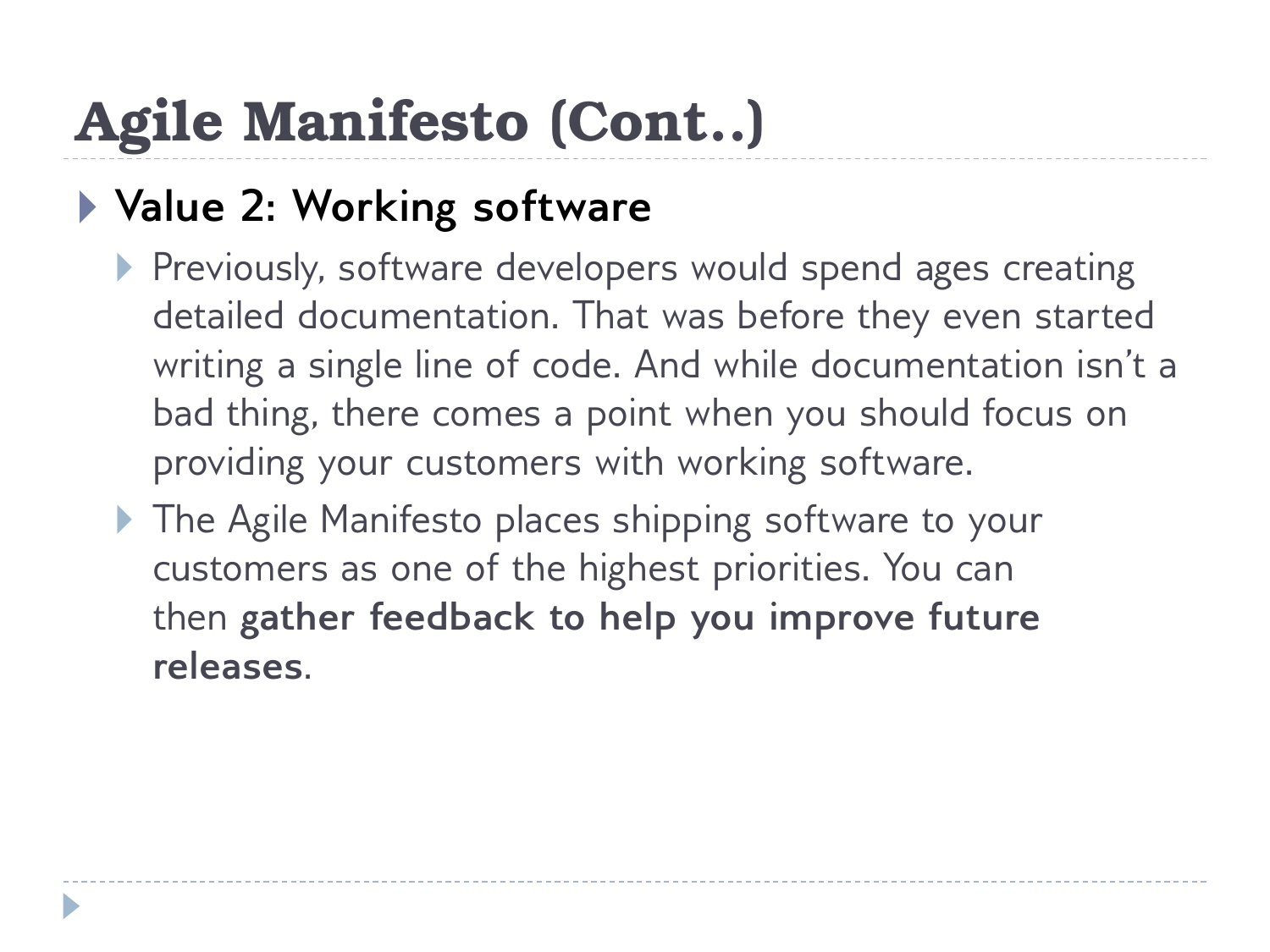

# Agile Manifesto (Cont..)
Value 2: Working software
Previously, software developers would spend ages creating detailed documentation. That was before they even started writing a single line of code. And while documentation isn’t a bad thing, there comes a point when you should focus on providing your customers with working software.
The Agile Manifesto places shipping software to your customers as one of the highest priorities. You can then gather feedback to help you improve future releases.